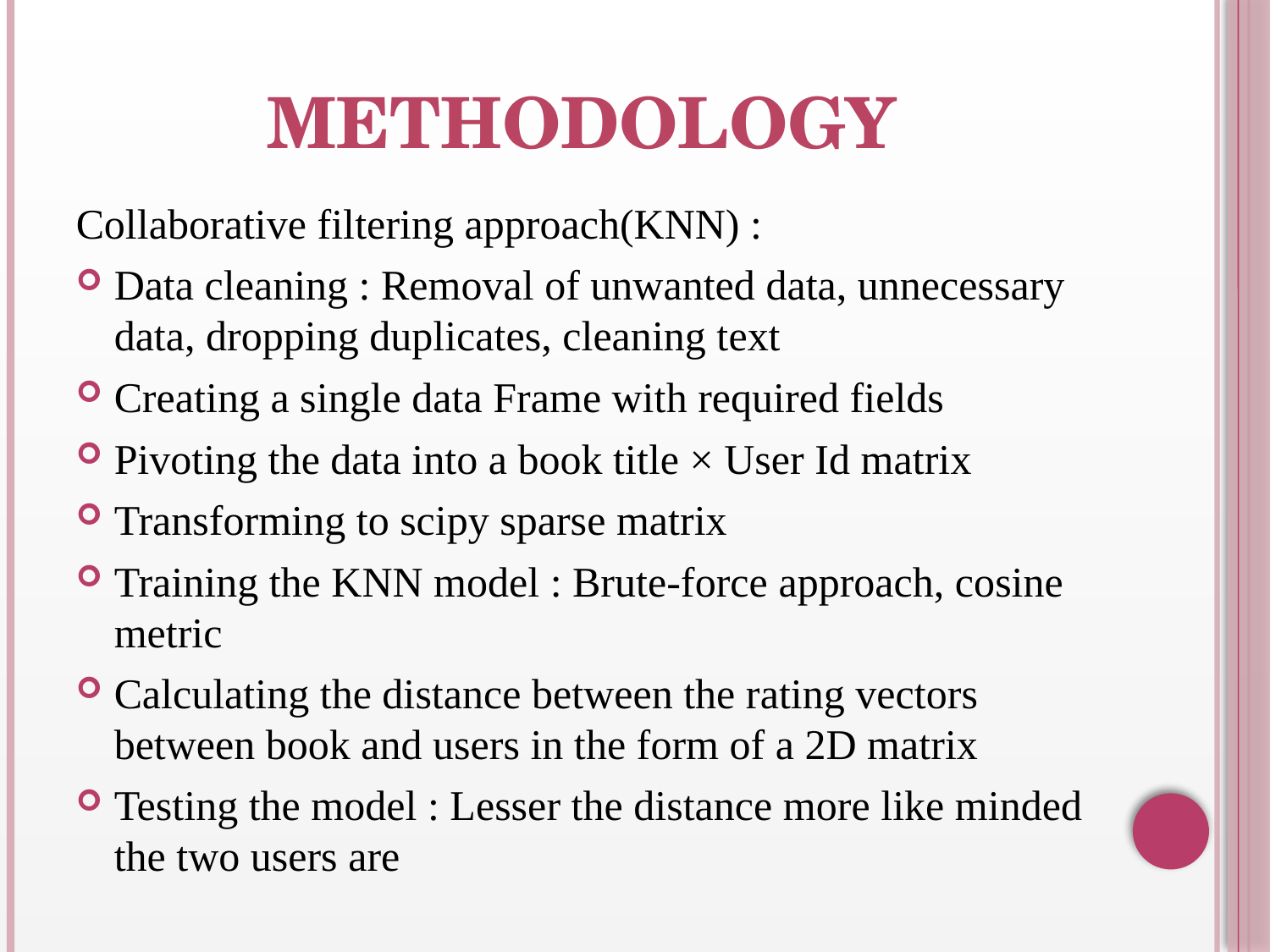

# Methodology
Collaborative filtering approach(KNN) :
Data cleaning : Removal of unwanted data, unnecessary data, dropping duplicates, cleaning text
Creating a single data Frame with required fields
Pivoting the data into a book title × User Id matrix
Transforming to scipy sparse matrix
Training the KNN model : Brute-force approach, cosine metric
Calculating the distance between the rating vectors between book and users in the form of a 2D matrix
Testing the model : Lesser the distance more like minded the two users are